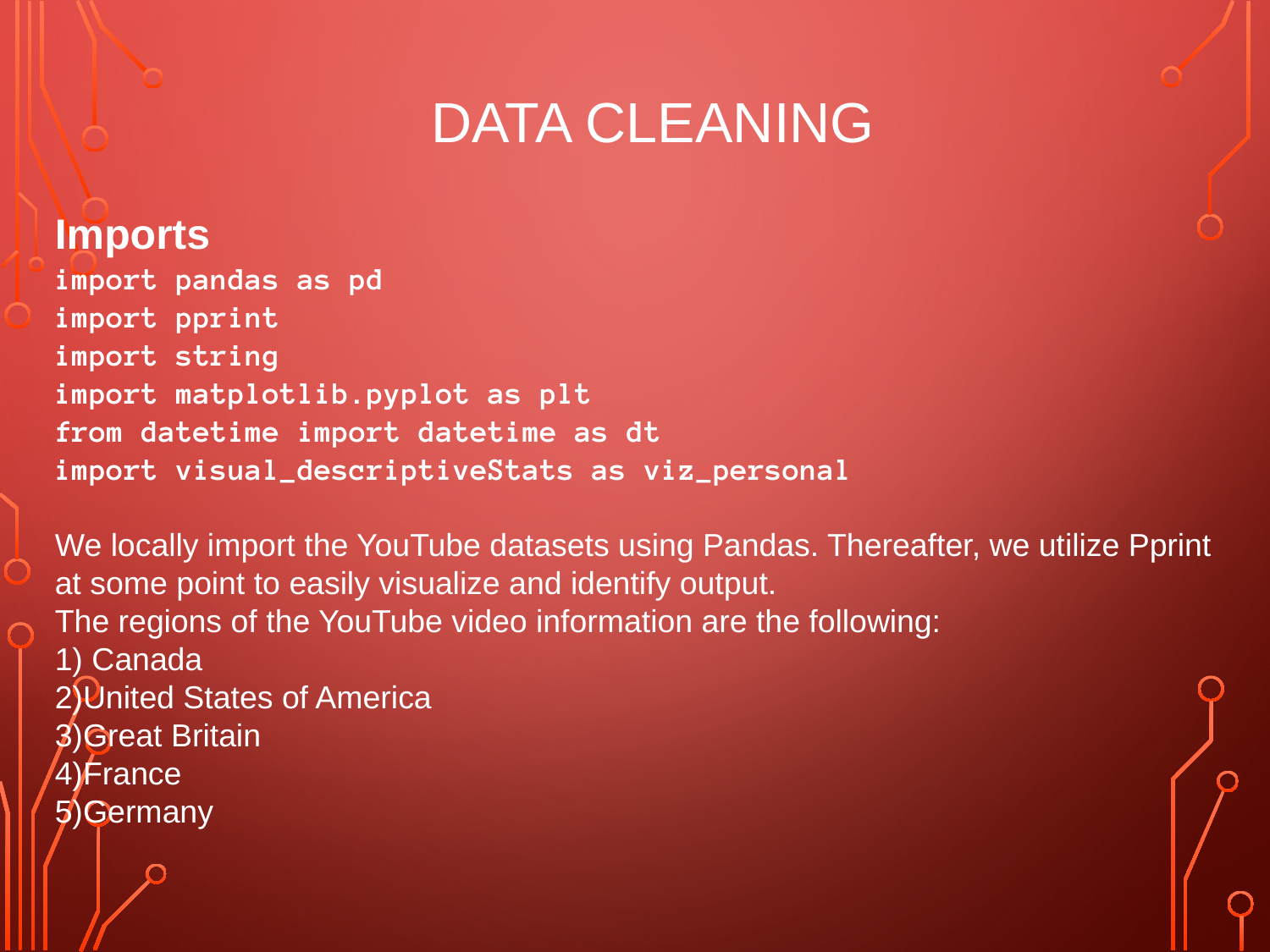

DATA CLEANING
Imports
import pandas as pd
import pprint
import string
import matplotlib.pyplot as plt
from datetime import datetime as dt
import visual_descriptiveStats as viz_personal

We locally import the YouTube datasets using Pandas. Thereafter, we utilize Pprint at some point to easily visualize and identify output.
The regions of the YouTube video information are the following:
1) Canada
2)United States of America
3)Great Britain
4)France
5)Germany